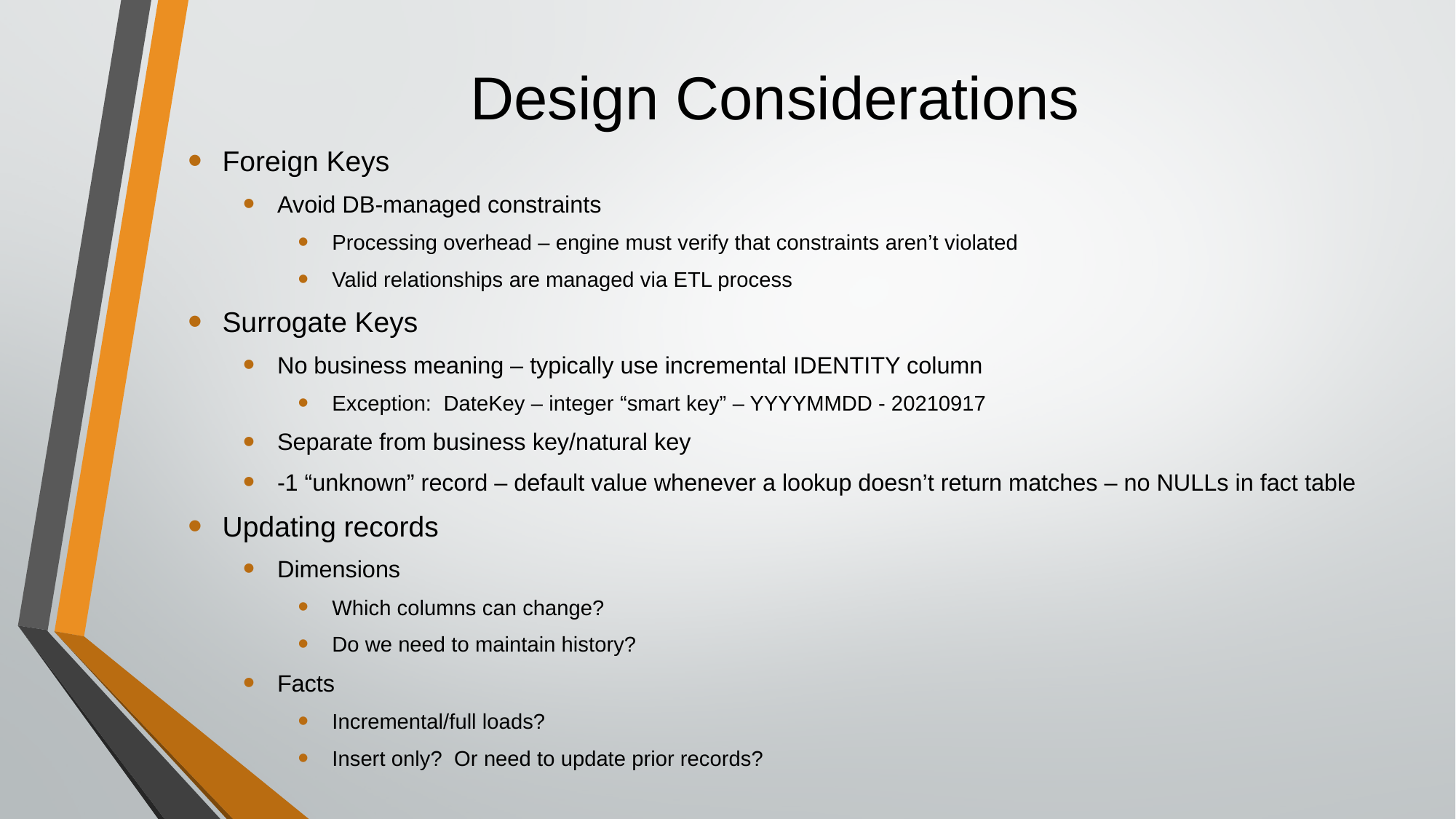

# Design Considerations
Foreign Keys
Avoid DB-managed constraints
Processing overhead – engine must verify that constraints aren’t violated
Valid relationships are managed via ETL process
Surrogate Keys
No business meaning – typically use incremental IDENTITY column
Exception:  DateKey – integer “smart key” – YYYYMMDD - 20210917
Separate from business key/natural key
-1 “unknown” record – default value whenever a lookup doesn’t return matches – no NULLs in fact table
Updating records
Dimensions
Which columns can change?
Do we need to maintain history?
Facts
Incremental/full loads?
Insert only?  Or need to update prior records?